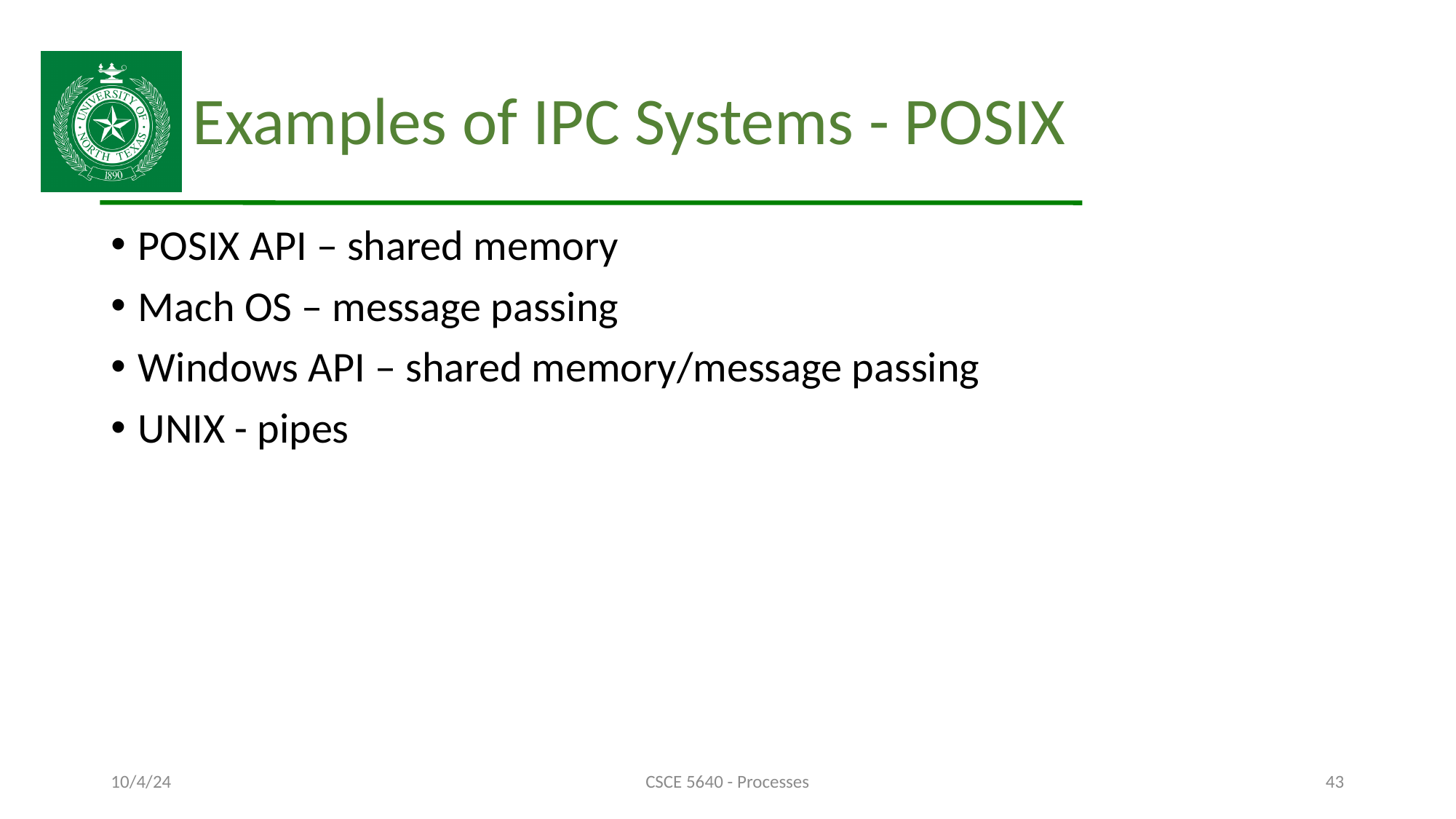

# Examples of IPC Systems - POSIX
POSIX API – shared memory
Mach OS – message passing
Windows API – shared memory/message passing
UNIX - pipes
10/4/24
CSCE 5640 - Processes
43